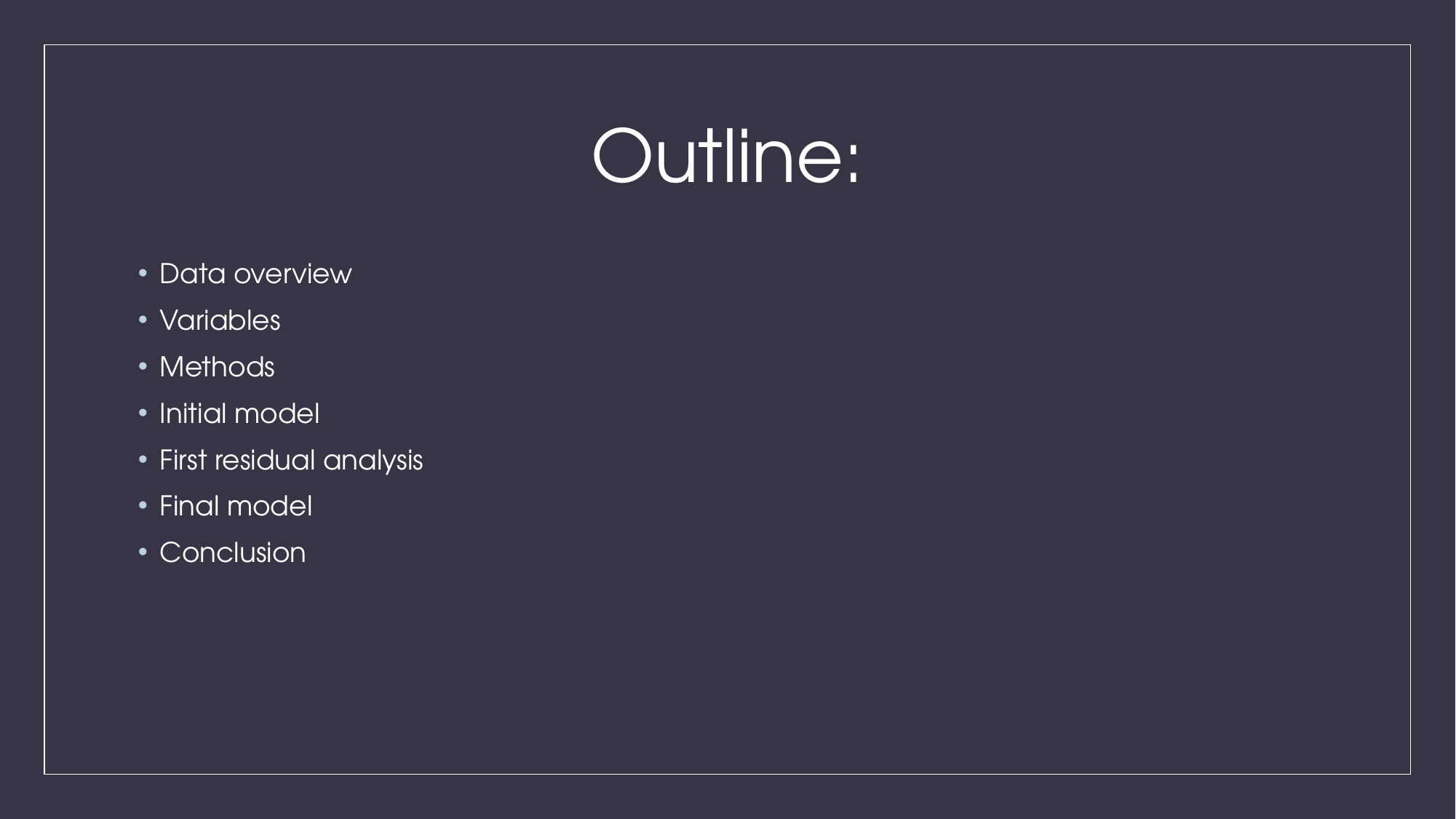

# Outline:
Data overview
Variables
Methods
Initial model
First residual analysis
Final model
Conclusion